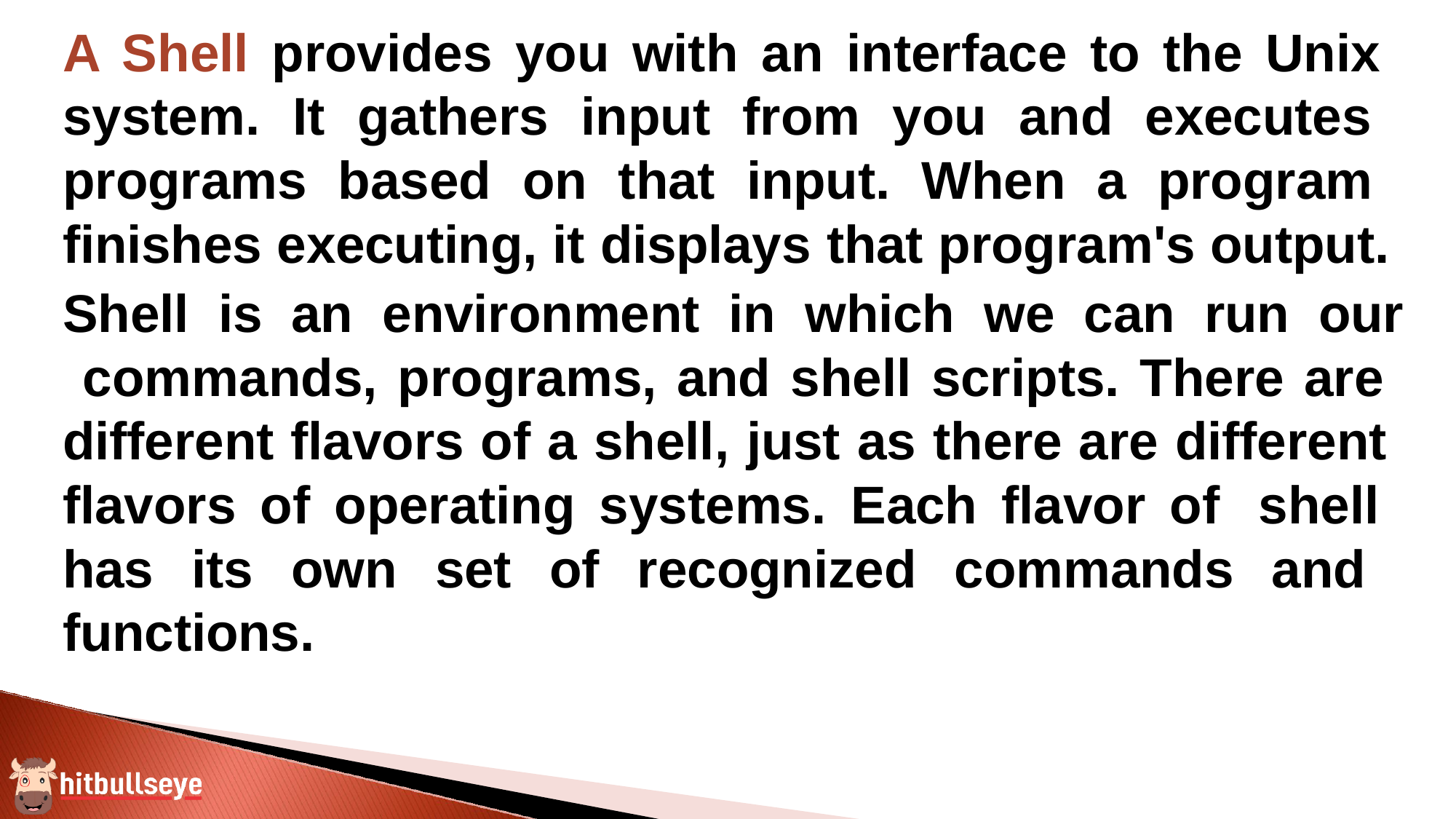

A Shell provides you with an interface to the Unix  system. It gathers input from you and executes  programs based on that input. When a program  finishes executing, it displays that program's output.
Shell is an environment in which we can run our  commands, programs, and shell scripts. There are  different flavors of a shell, just as there are different  flavors of operating systems. Each flavor of shell  has its own set of recognized commands and  functions.